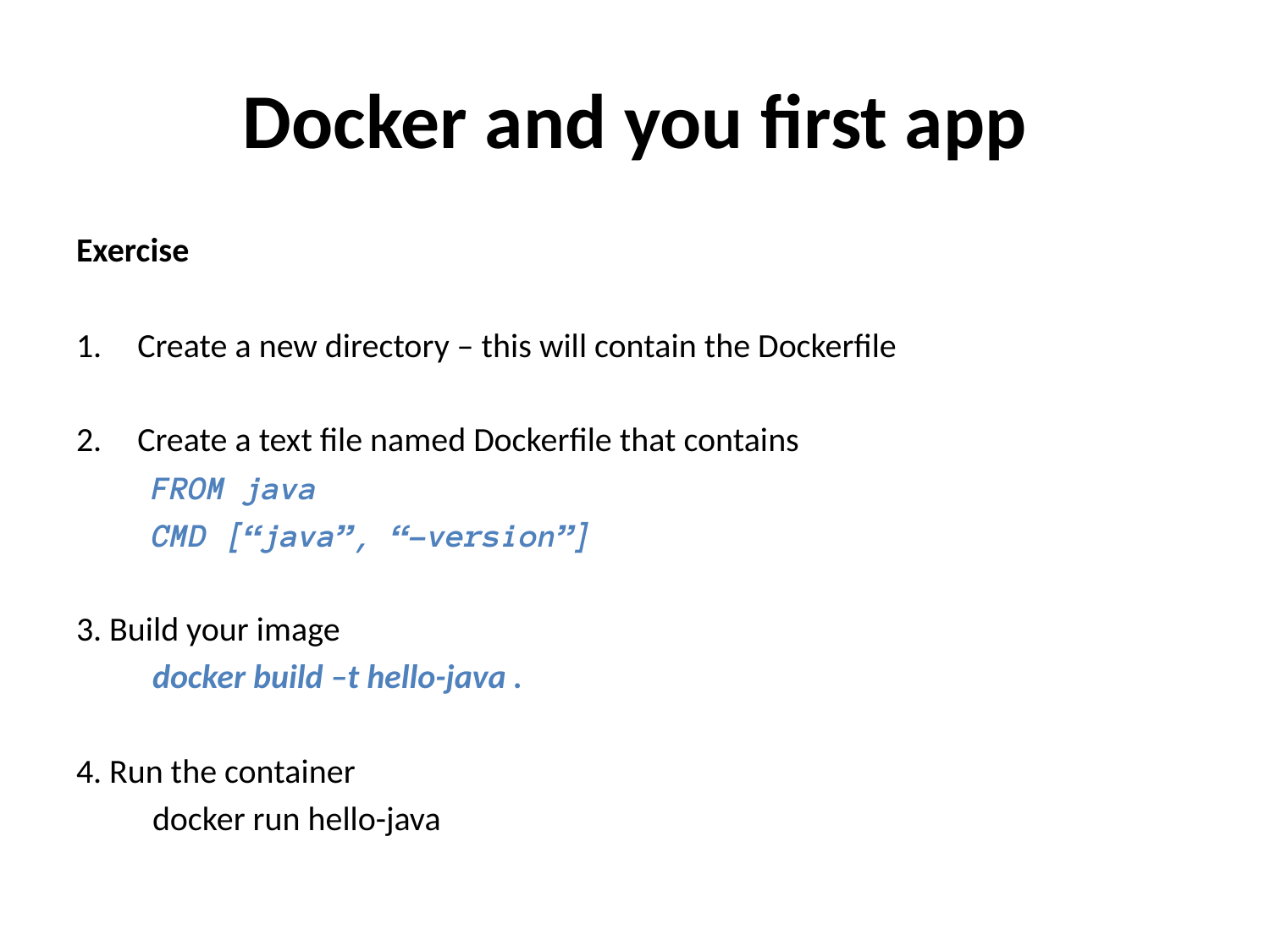

# Docker and you first app
Exercise

Create a new directory – this will contain the Dockerfile

Create a text file named Dockerfile that contains
	FROM java
	CMD [“java”, “-version”]

3. Build your image
	docker build –t hello-java .

4. Run the container
	docker run hello-java